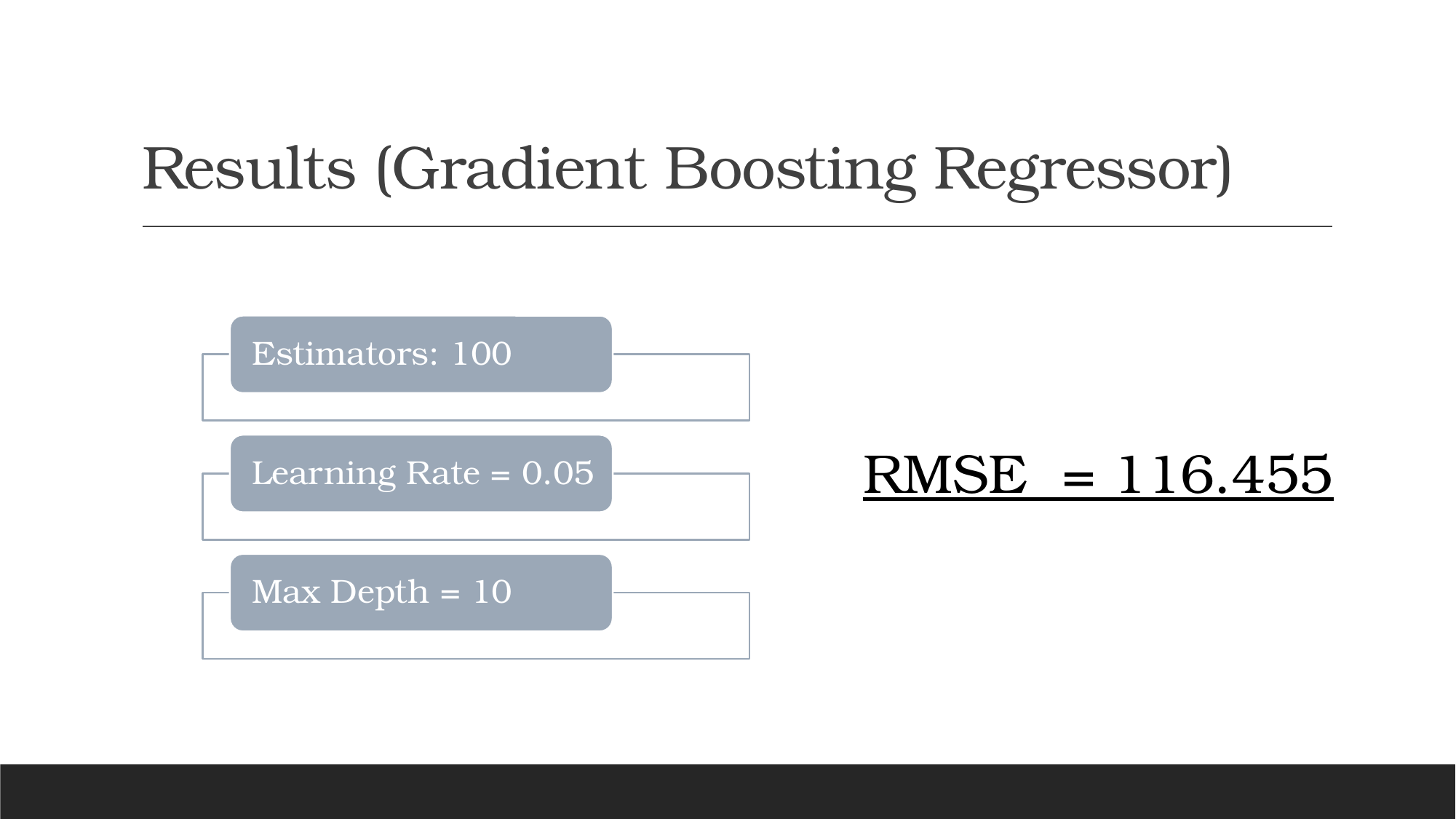

# Results (Gradient Boosting Regressor)
Estimators: 100
Learning Rate = 0.05
Max Depth = 10
RMSE  = 116.455